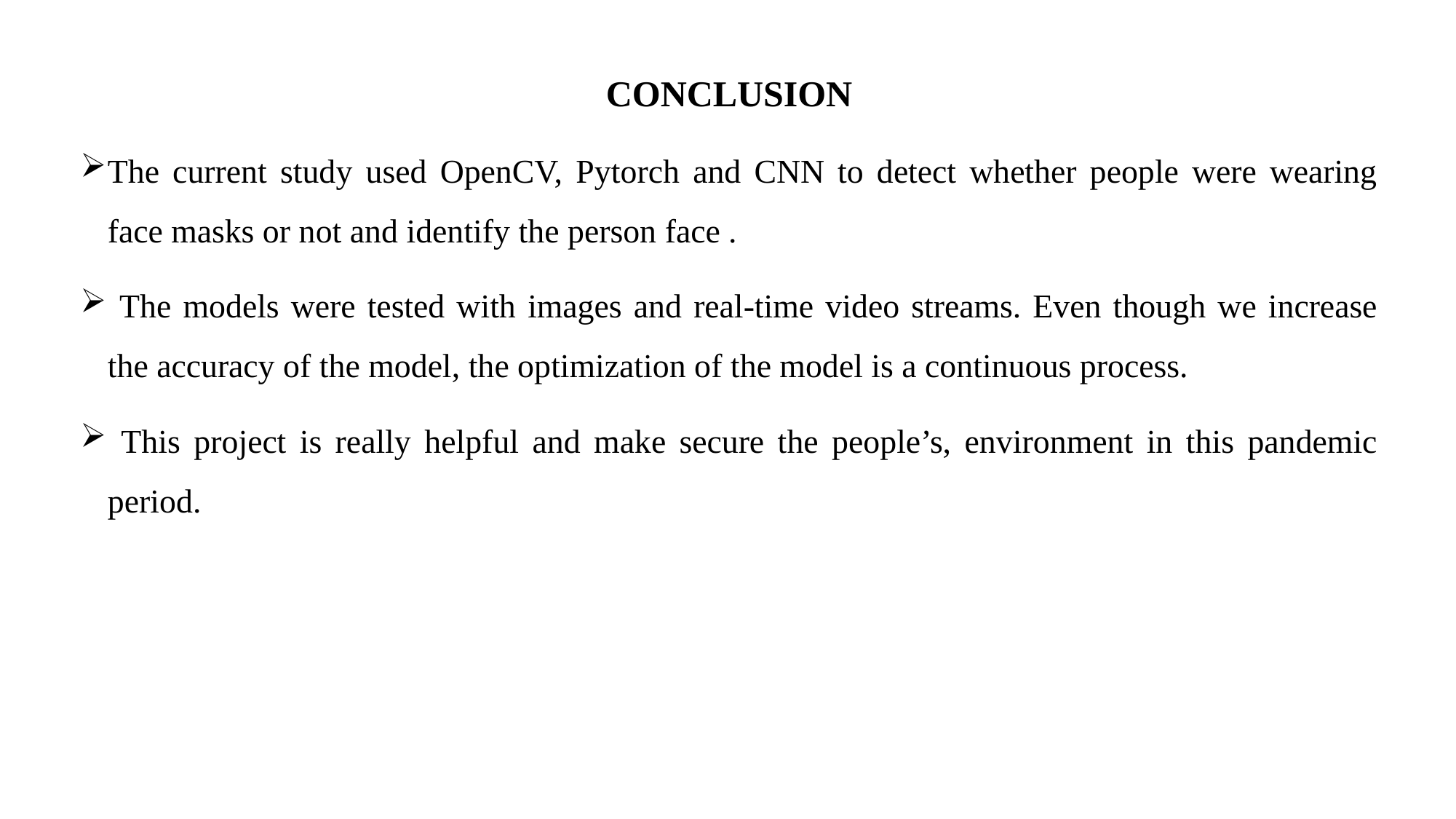

CONCLUSION
The current study used OpenCV, Pytorch and CNN to detect whether people were wearing face masks or not and identify the person face .
 The models were tested with images and real-time video streams. Even though we increase the accuracy of the model, the optimization of the model is a continuous process.
 This project is really helpful and make secure the people’s, environment in this pandemic period.